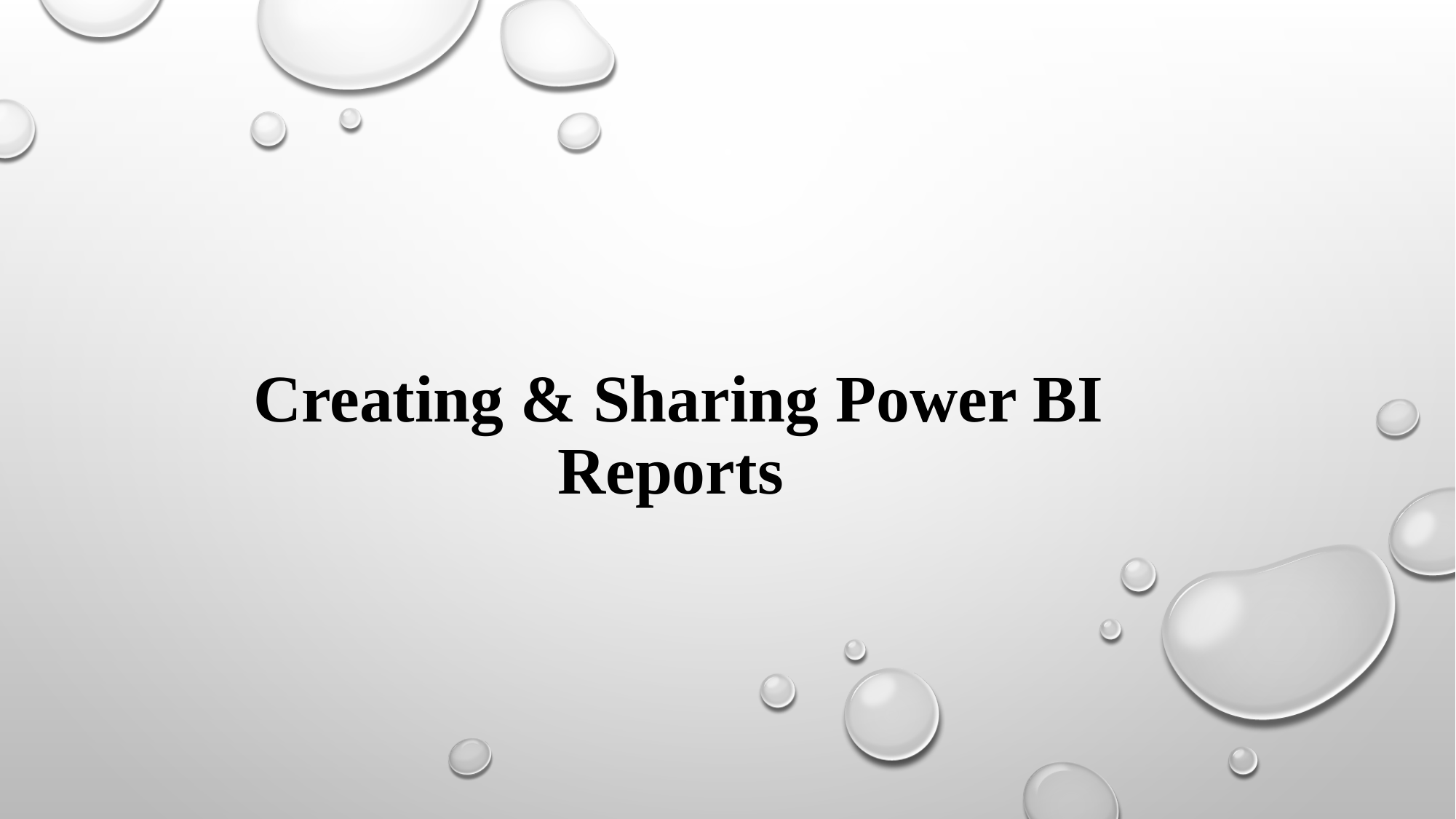

# Creating & Sharing Power BI Reports